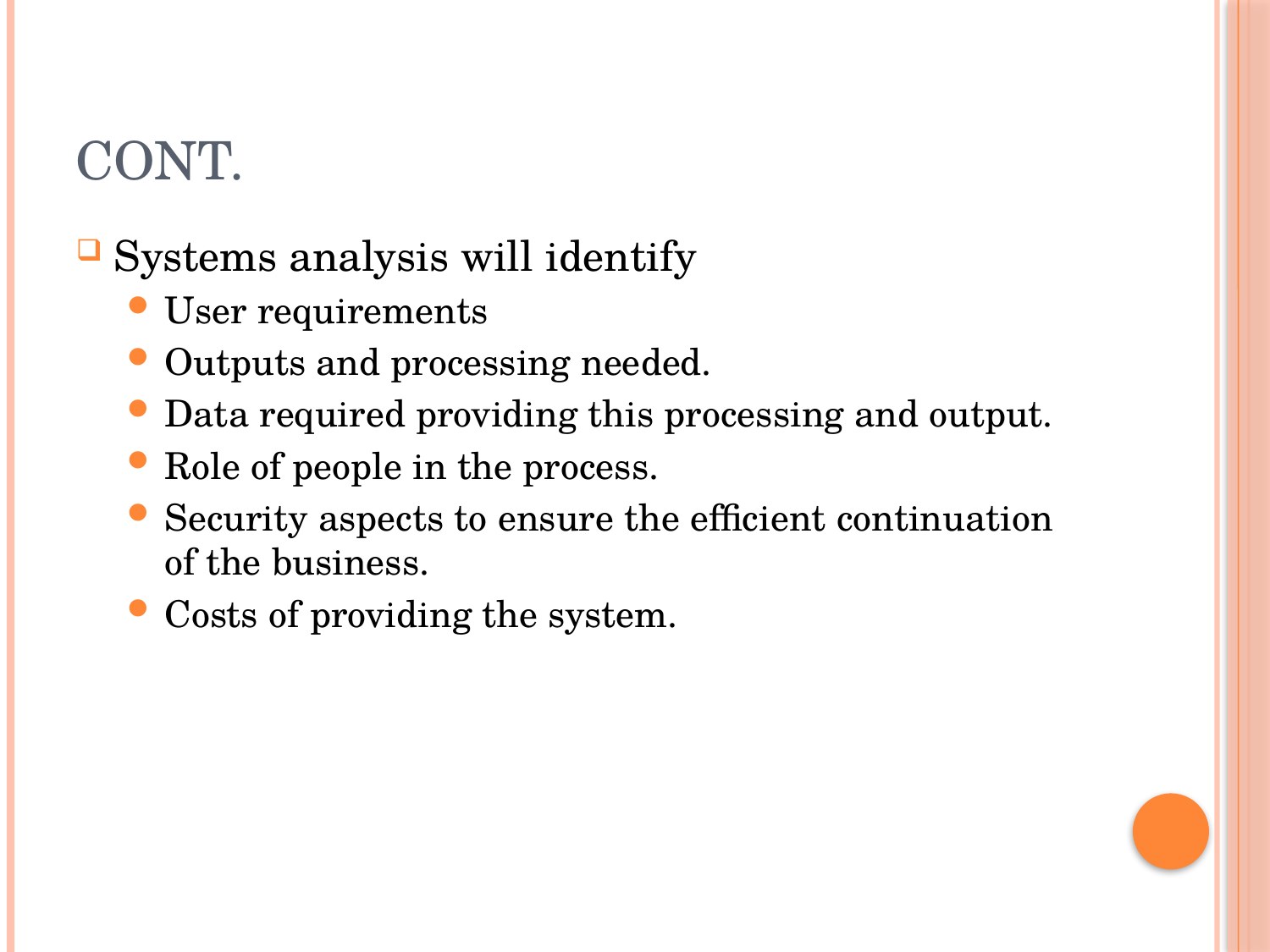

# Cont.
Systems analysis will identify
User requirements
Outputs and processing needed.
Data required providing this processing and output.
Role of people in the process.
Security aspects to ensure the efficient continuation of the business.
Costs of providing the system.